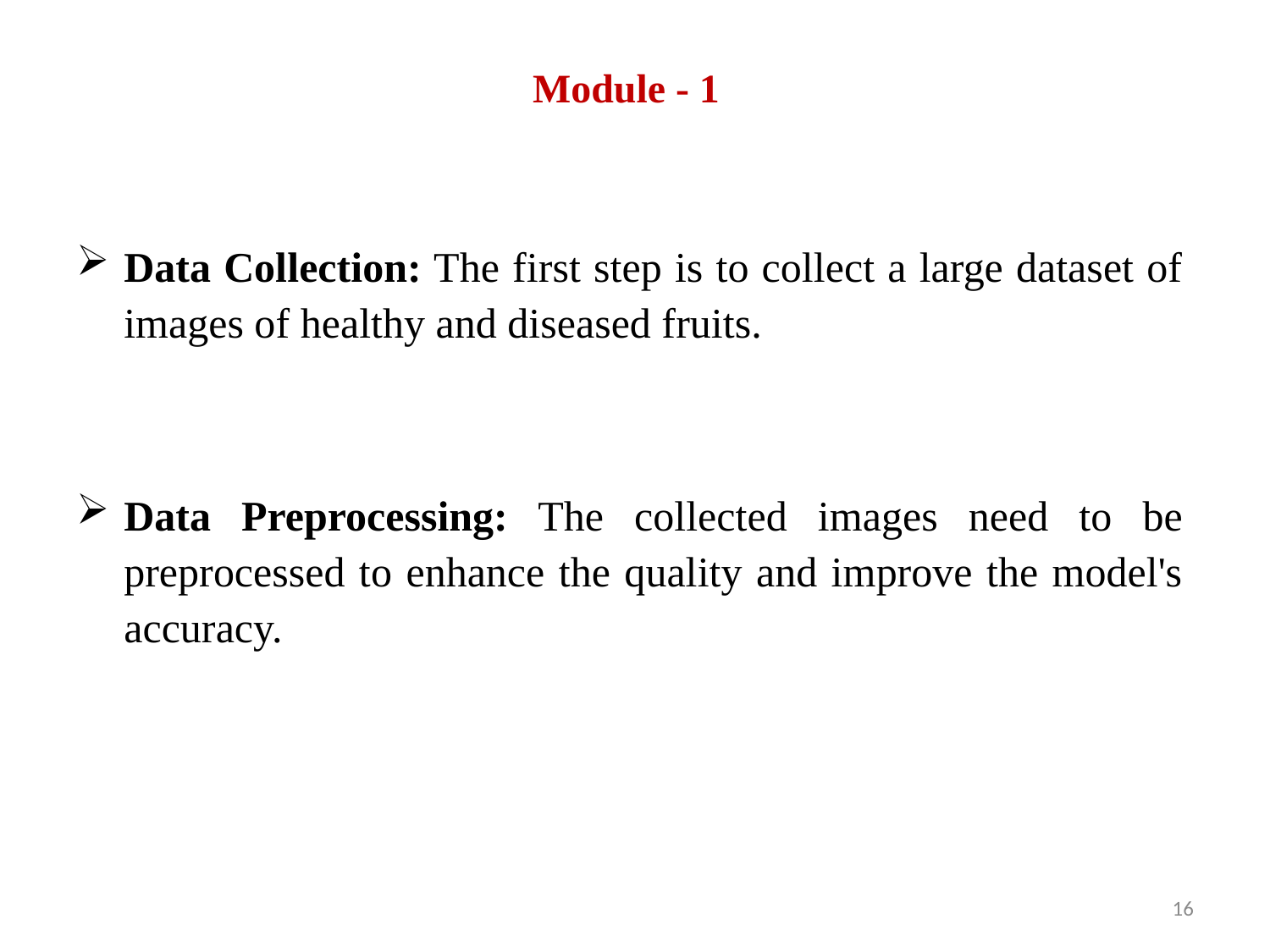

# Module - 1

Data Collection: The first step is to collect a large dataset of images of healthy and diseased fruits.

Data Preprocessing: The collected images need to be preprocessed to enhance the quality and improve the model's accuracy.

16